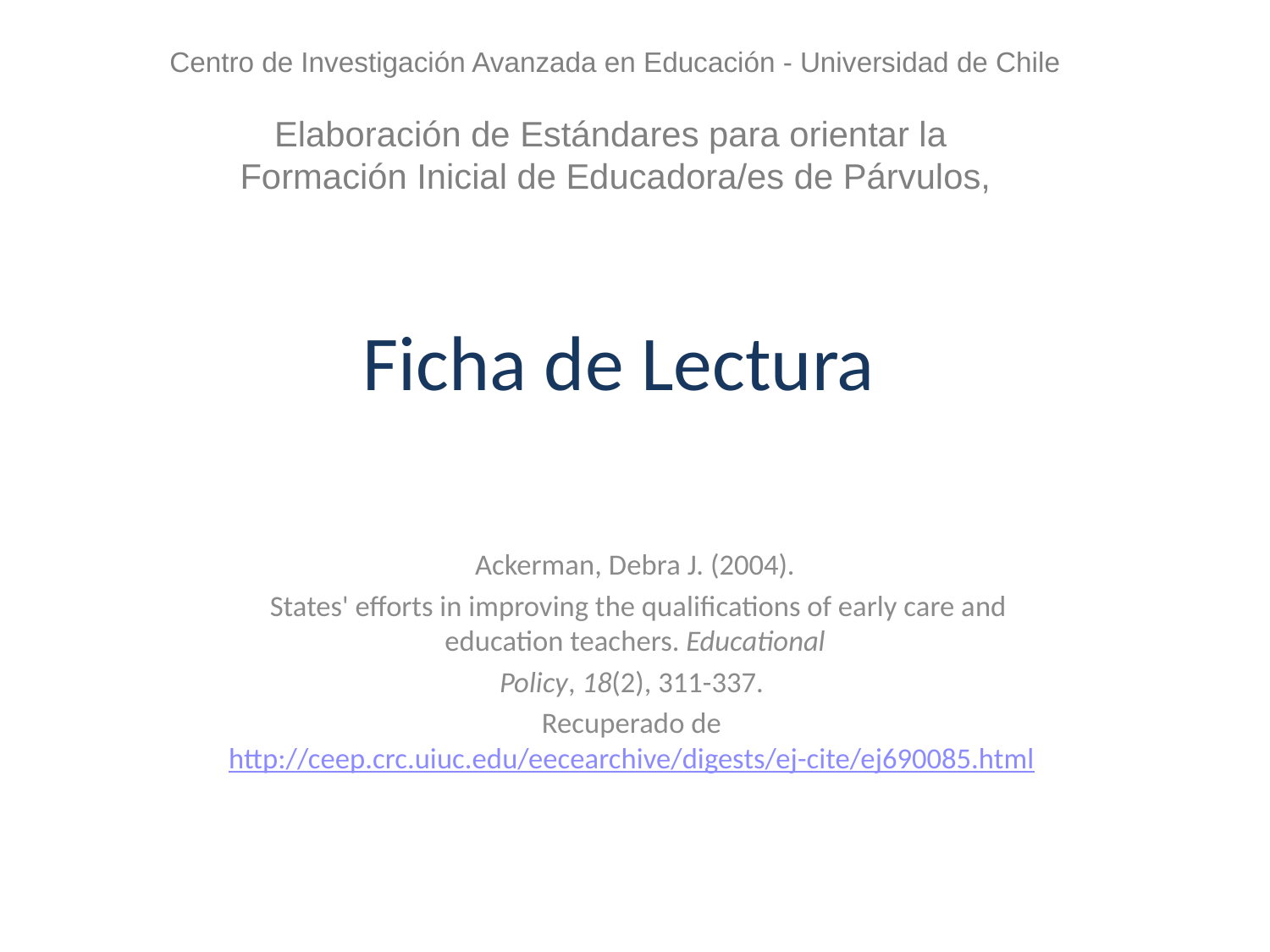

Centro de Investigación Avanzada en Educación - Universidad de Chile

Elaboración de Estándares para orientar la
Formación Inicial de Educadora/es de Párvulos,
# Ficha de Lectura
Ackerman, Debra J. (2004).
 States' efforts in improving the qualifications of early care and education teachers. Educational
Policy, 18(2), 311-337.
Recuperado de http://ceep.crc.uiuc.edu/eecearchive/digests/ej-cite/ej690085.html